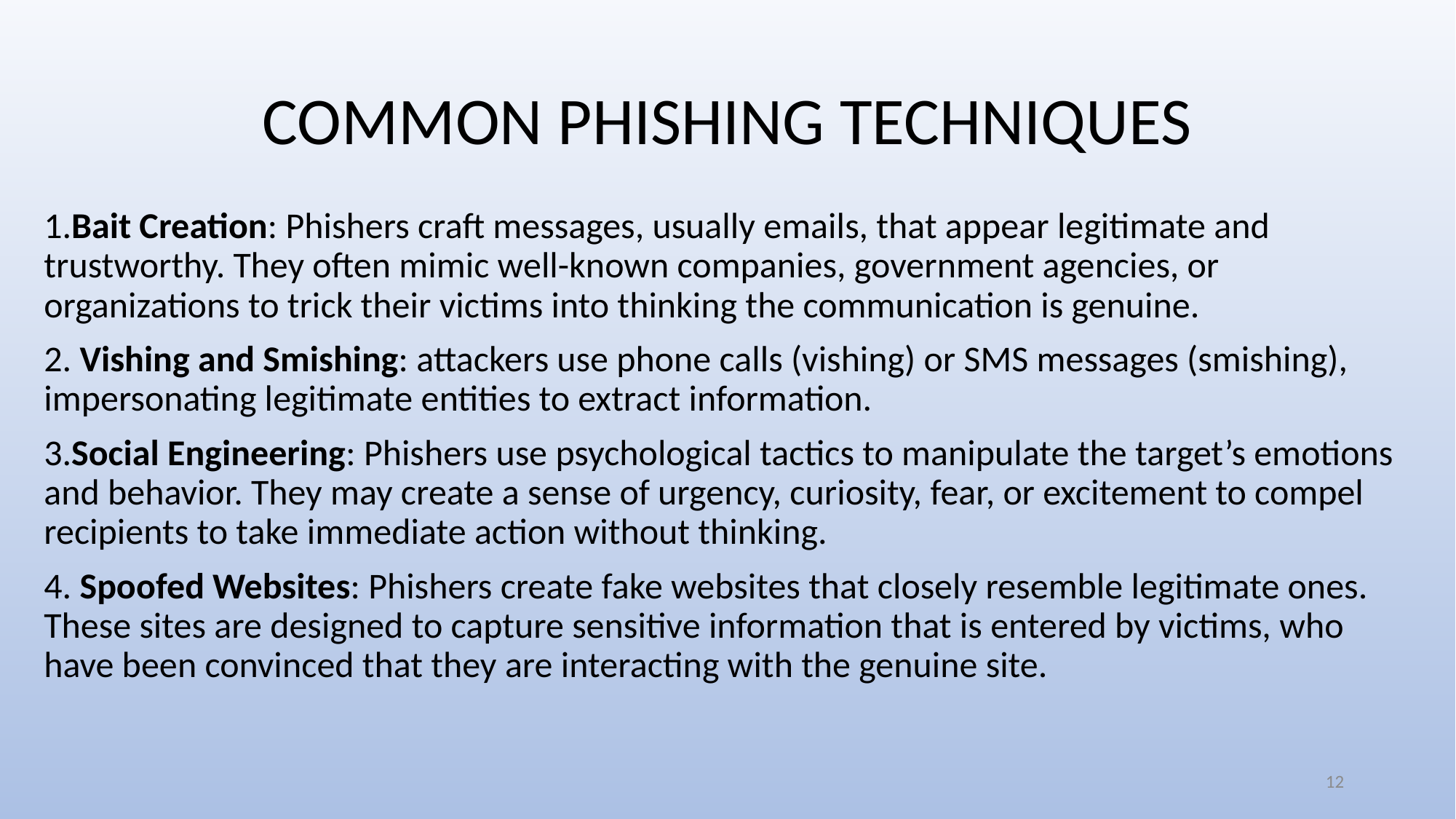

# COMMON PHISHING TECHNIQUES
1.Bait Creation: Phishers craft messages, usually emails, that appear legitimate and trustworthy. They often mimic well-known companies, government agencies, or organizations to trick their victims into thinking the communication is genuine.
2. Vishing and Smishing: attackers use phone calls (vishing) or SMS messages (smishing), impersonating legitimate entities to extract information.
3.Social Engineering: Phishers use psychological tactics to manipulate the target’s emotions and behavior. They may create a sense of urgency, curiosity, fear, or excitement to compel recipients to take immediate action without thinking.
4. Spoofed Websites: Phishers create fake websites that closely resemble legitimate ones. These sites are designed to capture sensitive information that is entered by victims, who have been convinced that they are interacting with the genuine site.

12